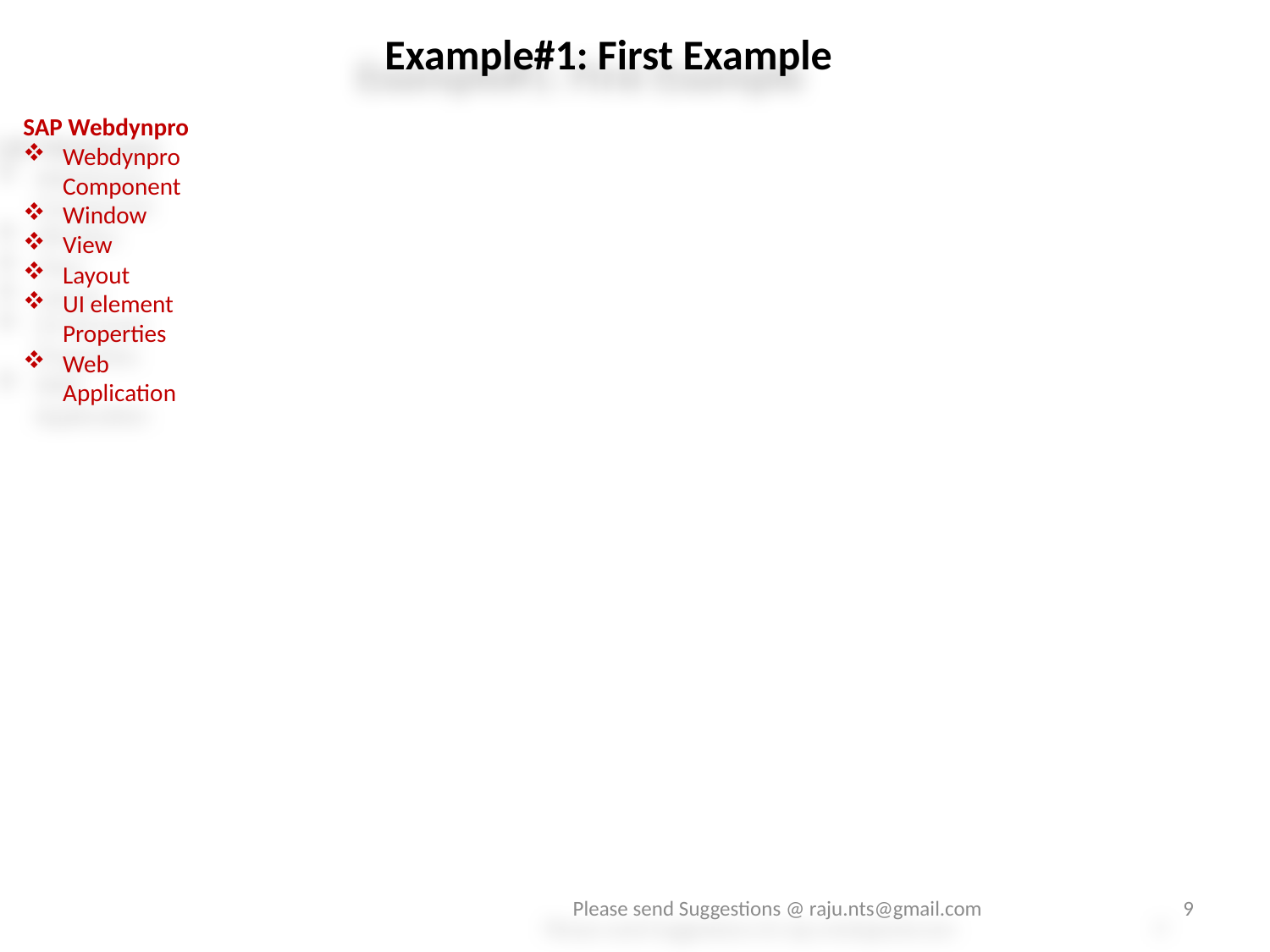

Example#1: First Example
SAP Webdynpro
Webdynpro Component
Window
View
Layout
UI element Properties
Web Application

Please send Suggestions @ raju.nts@gmail.com
9